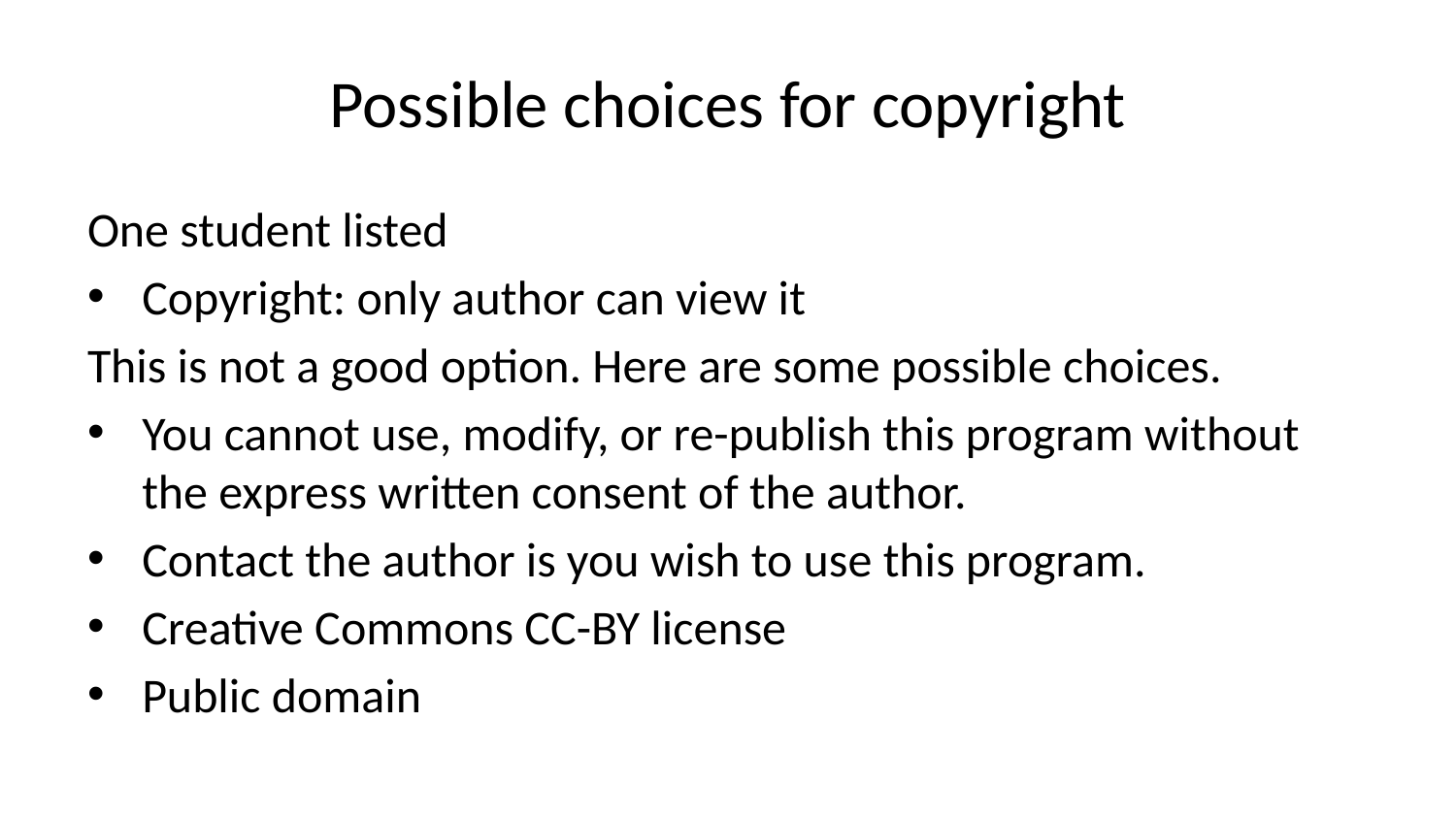

# Possible choices for copyright
One student listed
Copyright: only author can view it
This is not a good option. Here are some possible choices.
You cannot use, modify, or re-publish this program without the express written consent of the author.
Contact the author is you wish to use this program.
Creative Commons CC-BY license
Public domain